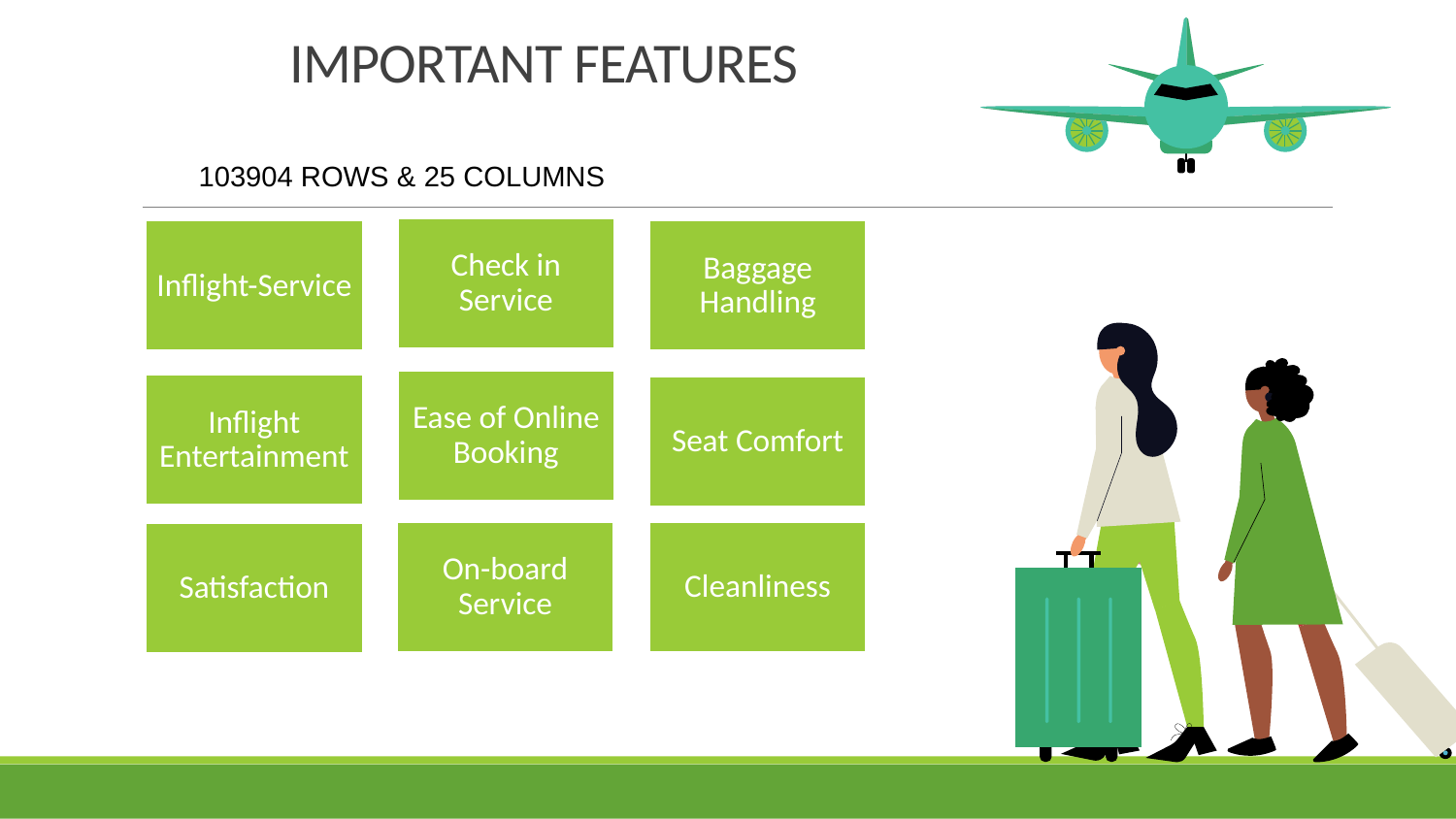

01
# IMPORTANT FEATURES
103904 ROWS & 25 COLUMNS
Inflight-Service
Check in Service
Baggage Handling
Satisfaction
Ease of Online Booking
Seat Comfort
On-board Service
Inflight Entertainment
Cleanliness